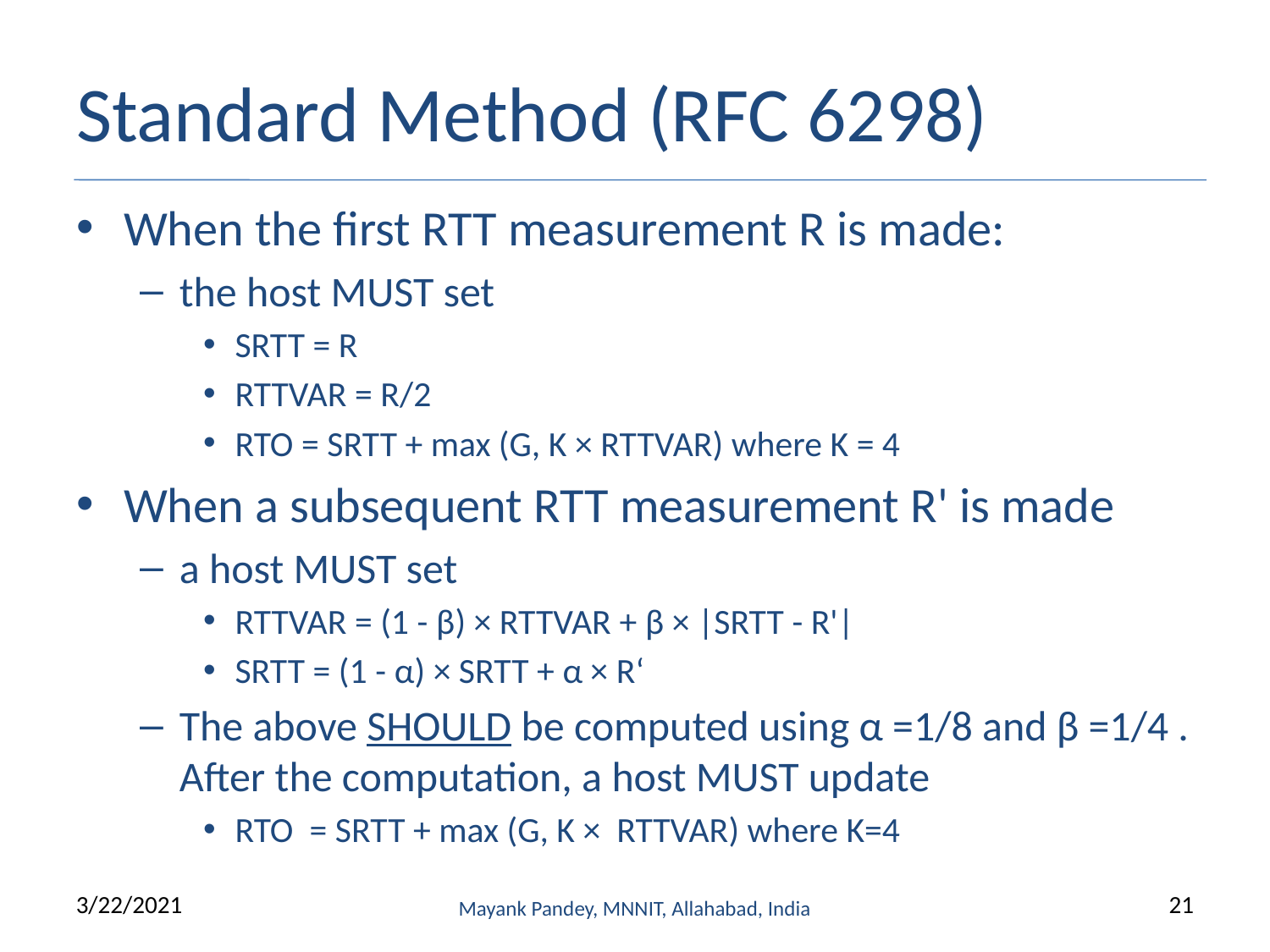

# Standard Method (RFC 6298)
When the first RTT measurement R is made:
the host MUST set
SRTT = R
RTTVAR = R/2
RTO = SRTT + max (G, K × RTTVAR) where K = 4
When a subsequent RTT measurement R' is made
a host MUST set
RTTVAR = (1 - β) × RTTVAR + β × |SRTT - R'|
SRTT = (1 - α) × SRTT + α × R‘
The above SHOULD be computed using α =1/8 and β =1/4 . After the computation, a host MUST update
RTO  = SRTT + max (G, K ×  RTTVAR) where K=4
3/22/2021
Mayank Pandey, MNNIT, Allahabad, India
21